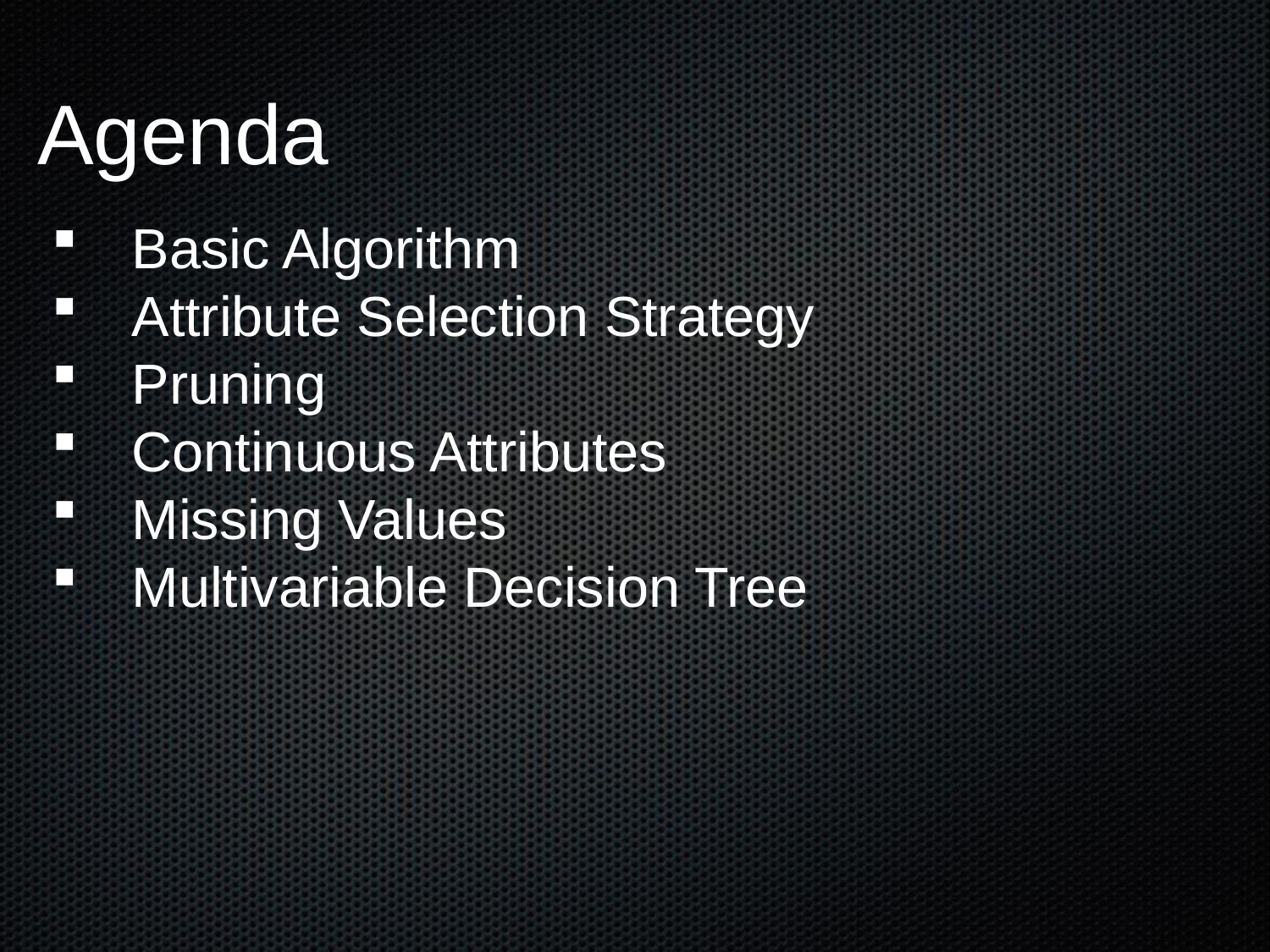

Agenda
Basic Algorithm
Attribute Selection Strategy
Pruning
Continuous Attributes
Missing Values
Multivariable Decision Tree